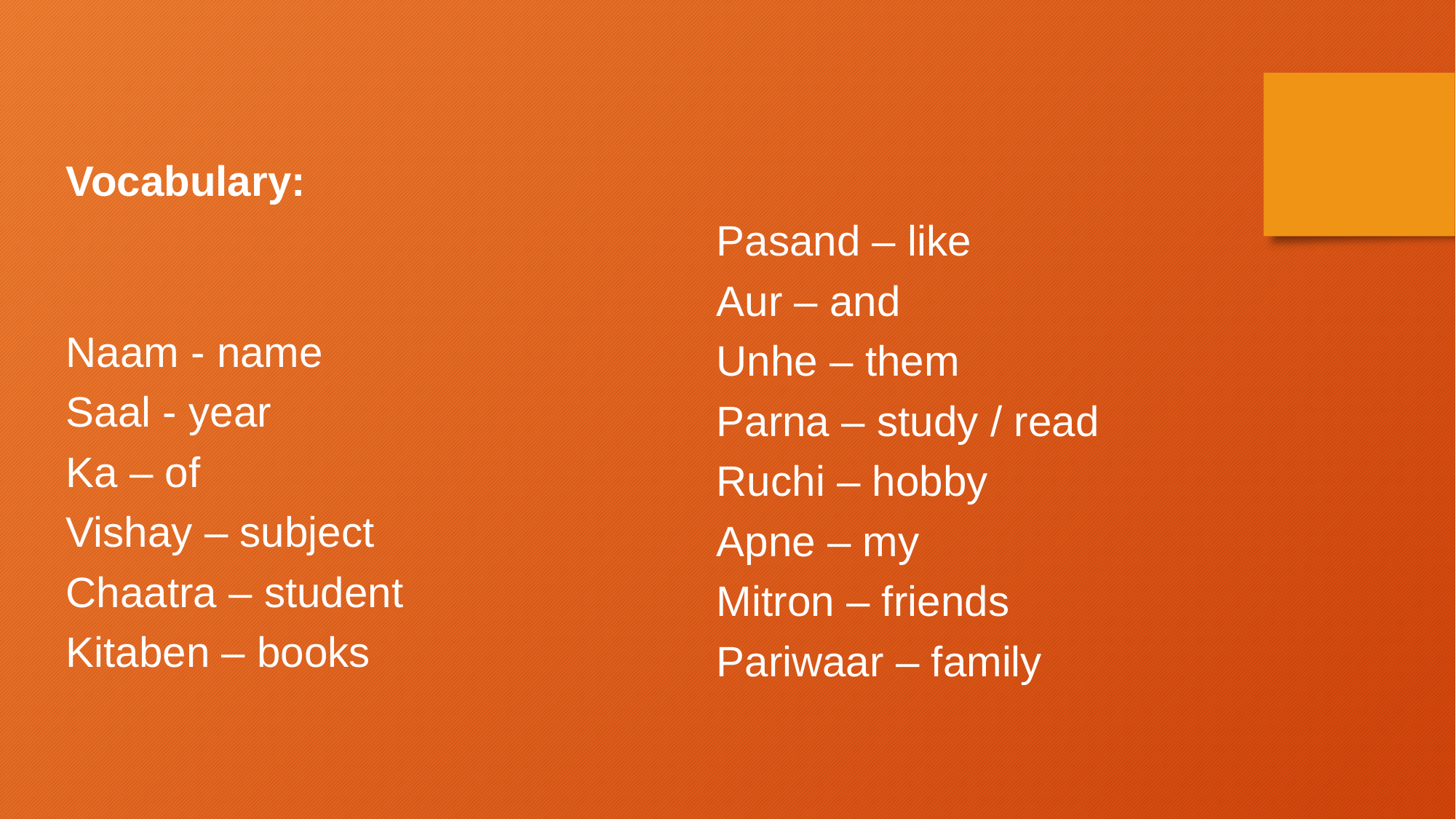

Vocabulary:

Naam - name
Saal - year
Ka – of
Vishay – subject
Chaatra – student
Kitaben – books

Pasand – like
Aur – and
Unhe – them
Parna – study / read
Ruchi – hobby
Apne – my
Mitron – friends
Pariwaar – family